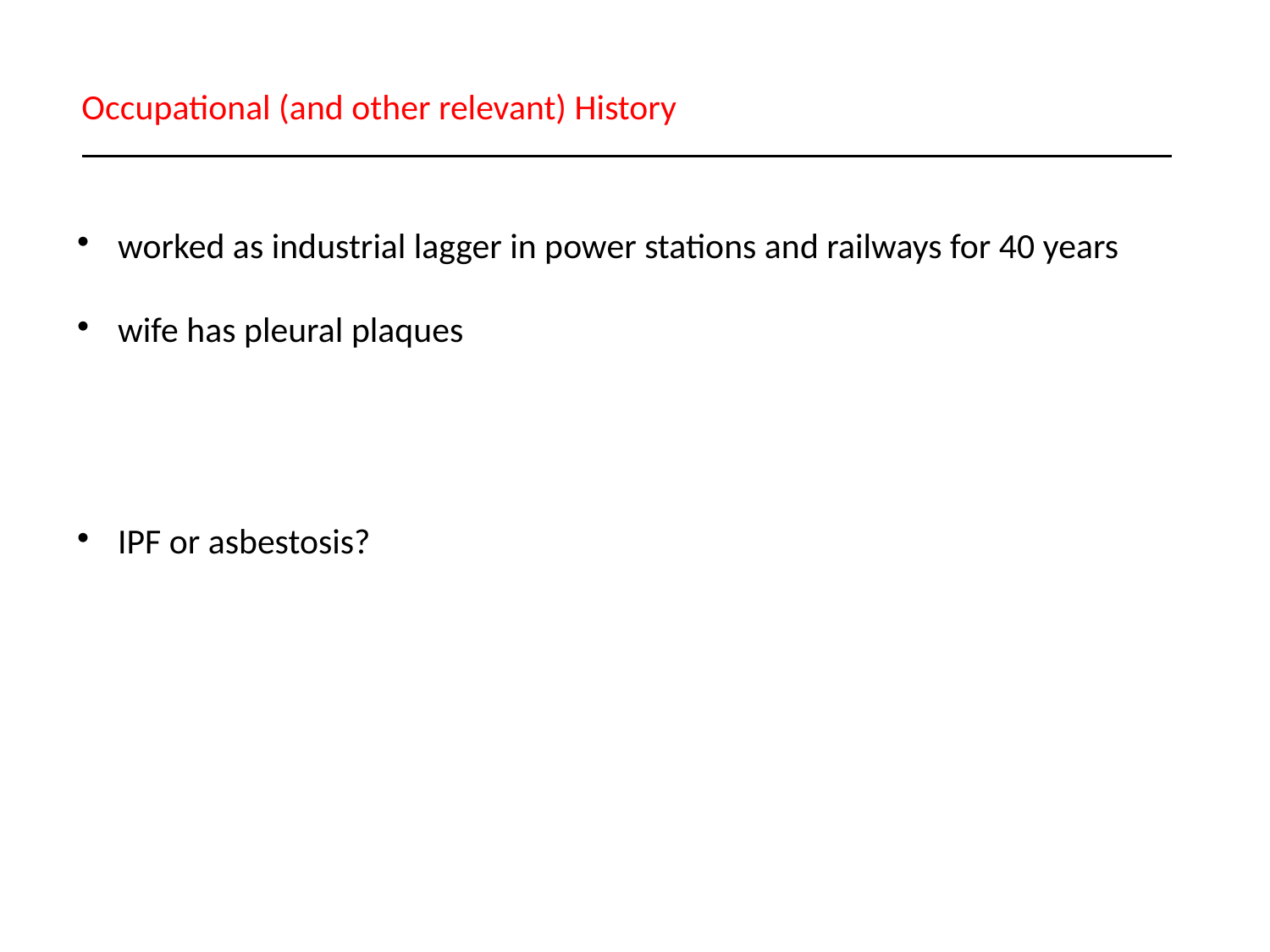

Occupational (and other relevant) History

worked as industrial lagger in power stations and railways for 40 years

wife has pleural plaques

IPF or asbestosis?